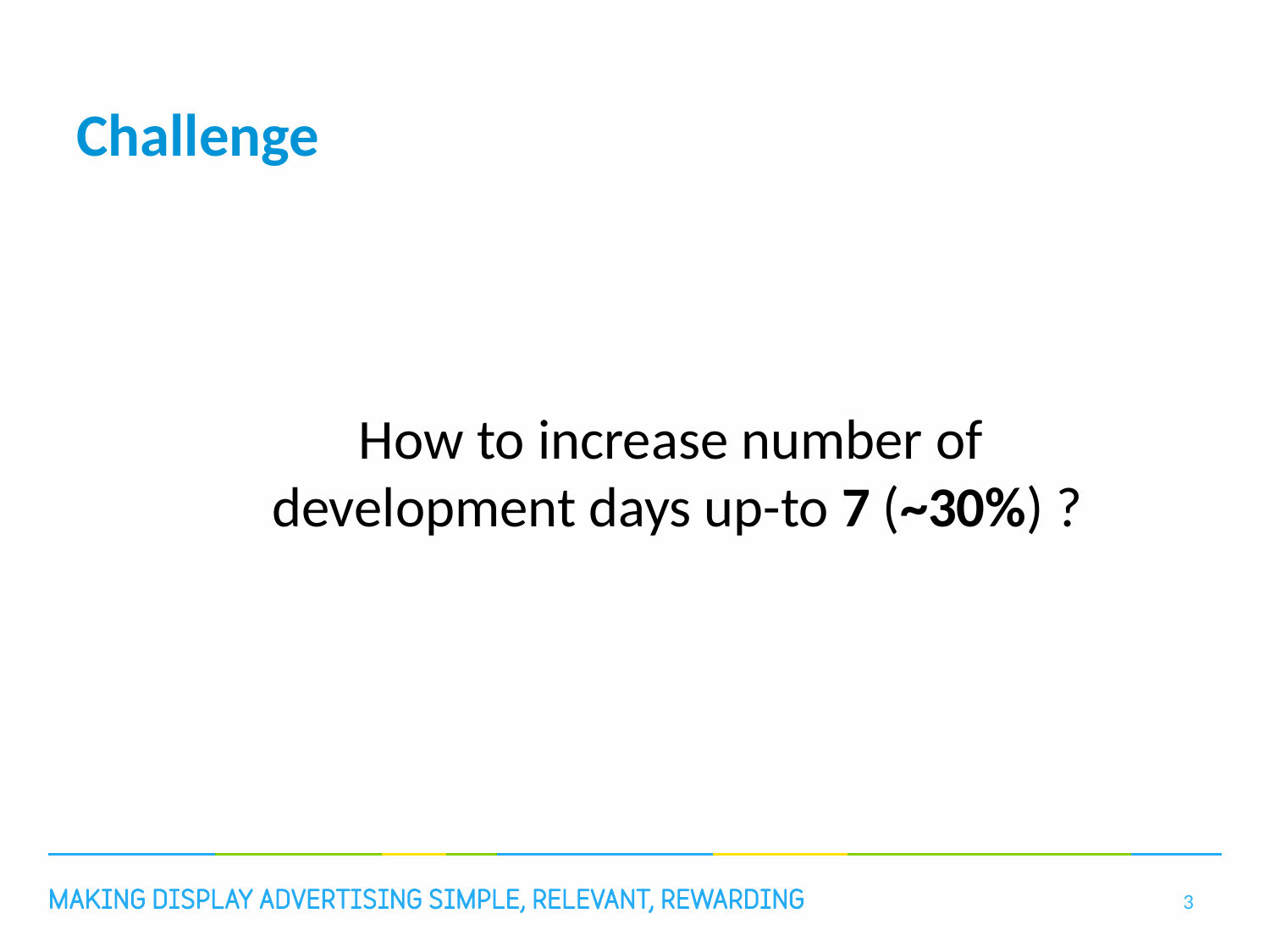

# Challenge
How to increase number of
development days up-to 7 (~30%) ?
3